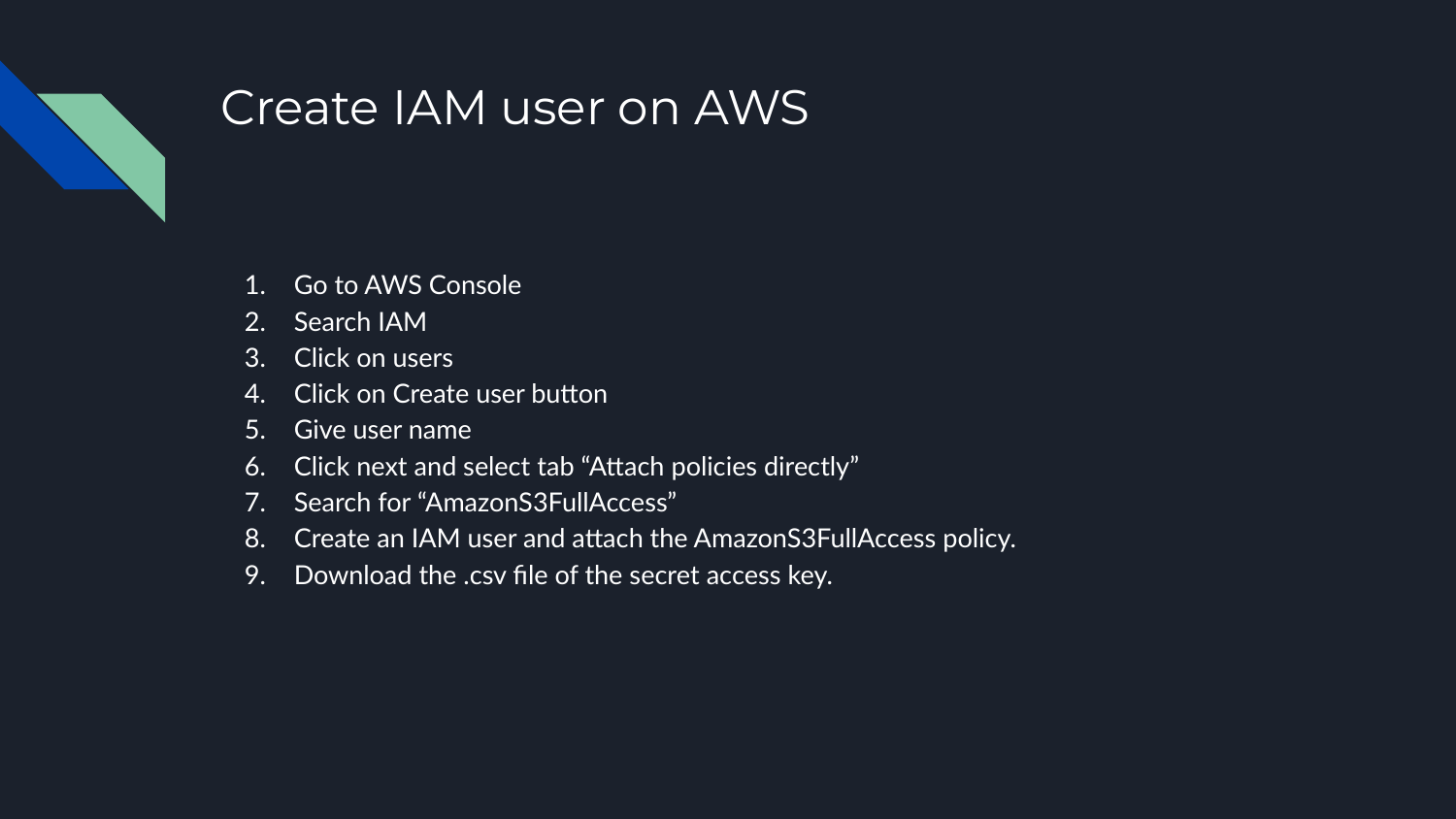

# Create IAM user on AWS
Go to AWS Console
Search IAM
Click on users
Click on Create user button
Give user name
Click next and select tab “Attach policies directly”
Search for “AmazonS3FullAccess”
Create an IAM user and attach the AmazonS3FullAccess policy.
Download the .csv file of the secret access key.